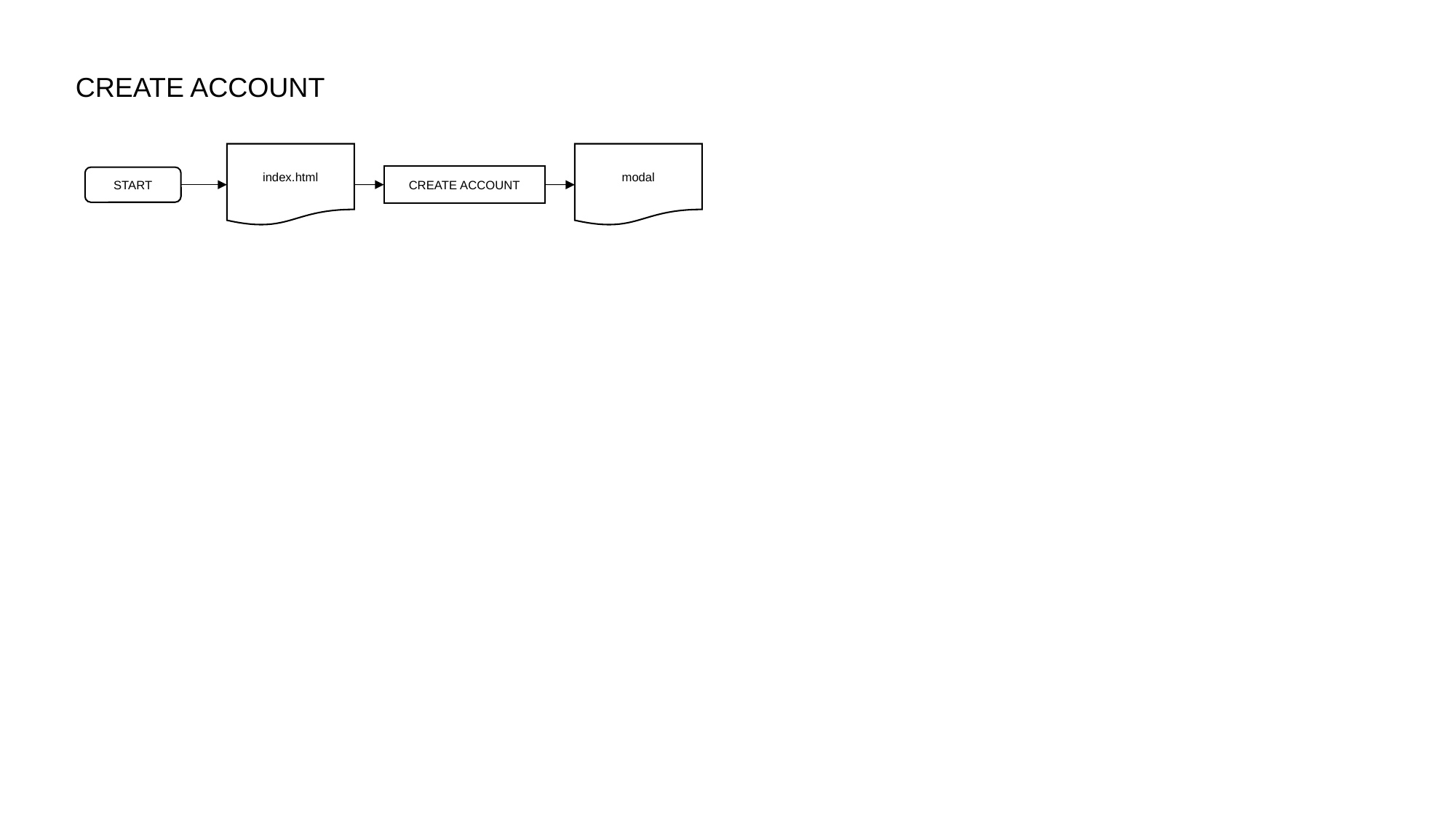

CREATE ACCOUNT
index.html
modal
CREATE ACCOUNT
START